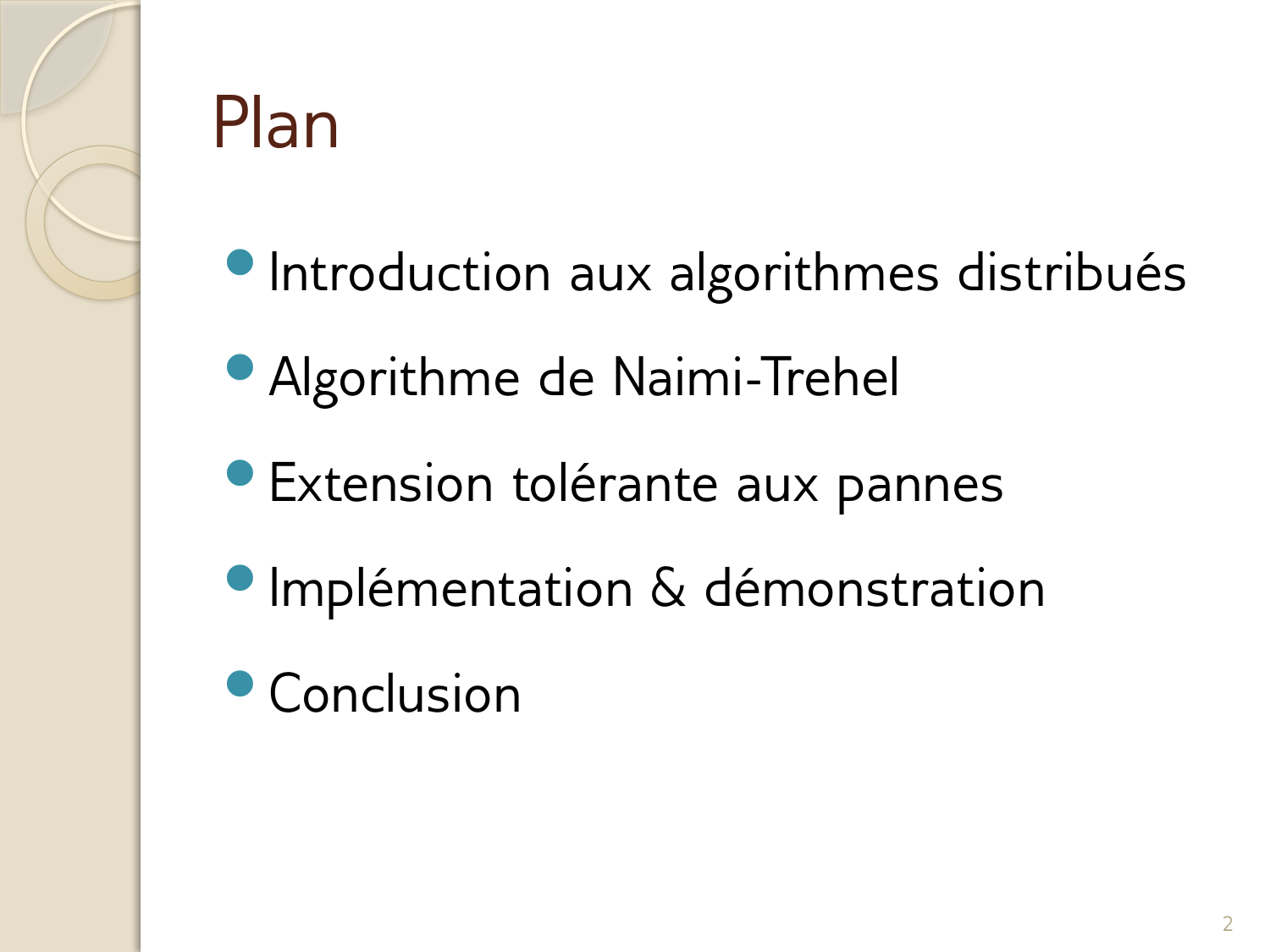

# Plan
Introduction aux algorithmes distribués
Algorithme de Naimi-Trehel
Extension tolérante aux pannes
Implémentation & démonstration
Conclusion
2